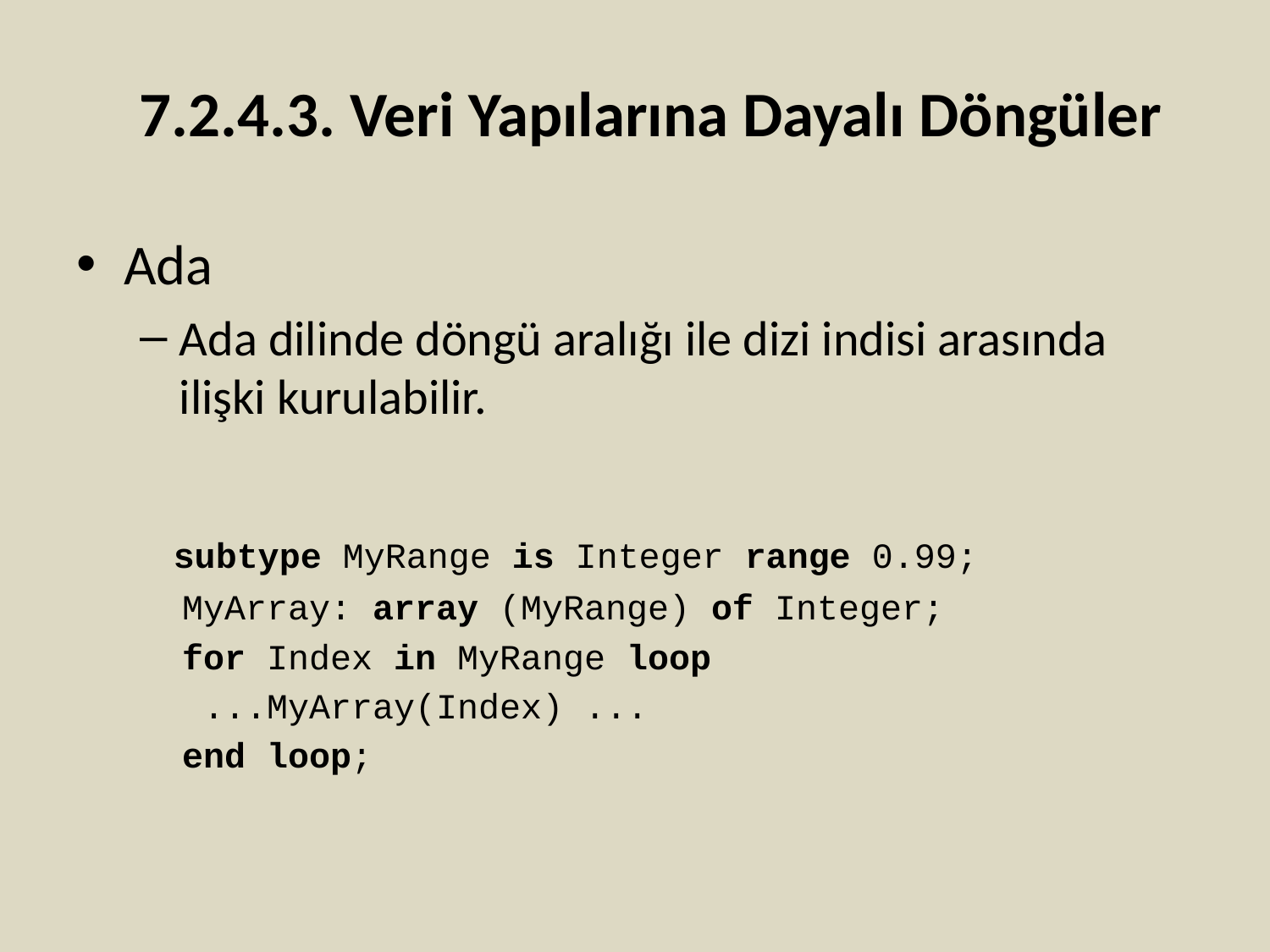

# 7.2.4.3. Veri Yapılarına Dayalı Döngüler
Ada
Ada dilinde döngü aralığı ile dizi indisi arasında ilişki kurulabilir.

   subtype MyRange is Integer range 0.99;
  MyArray: array (MyRange) of Integer;
  for Index in MyRange loop
   ...MyArray(Index) ...
  end loop;